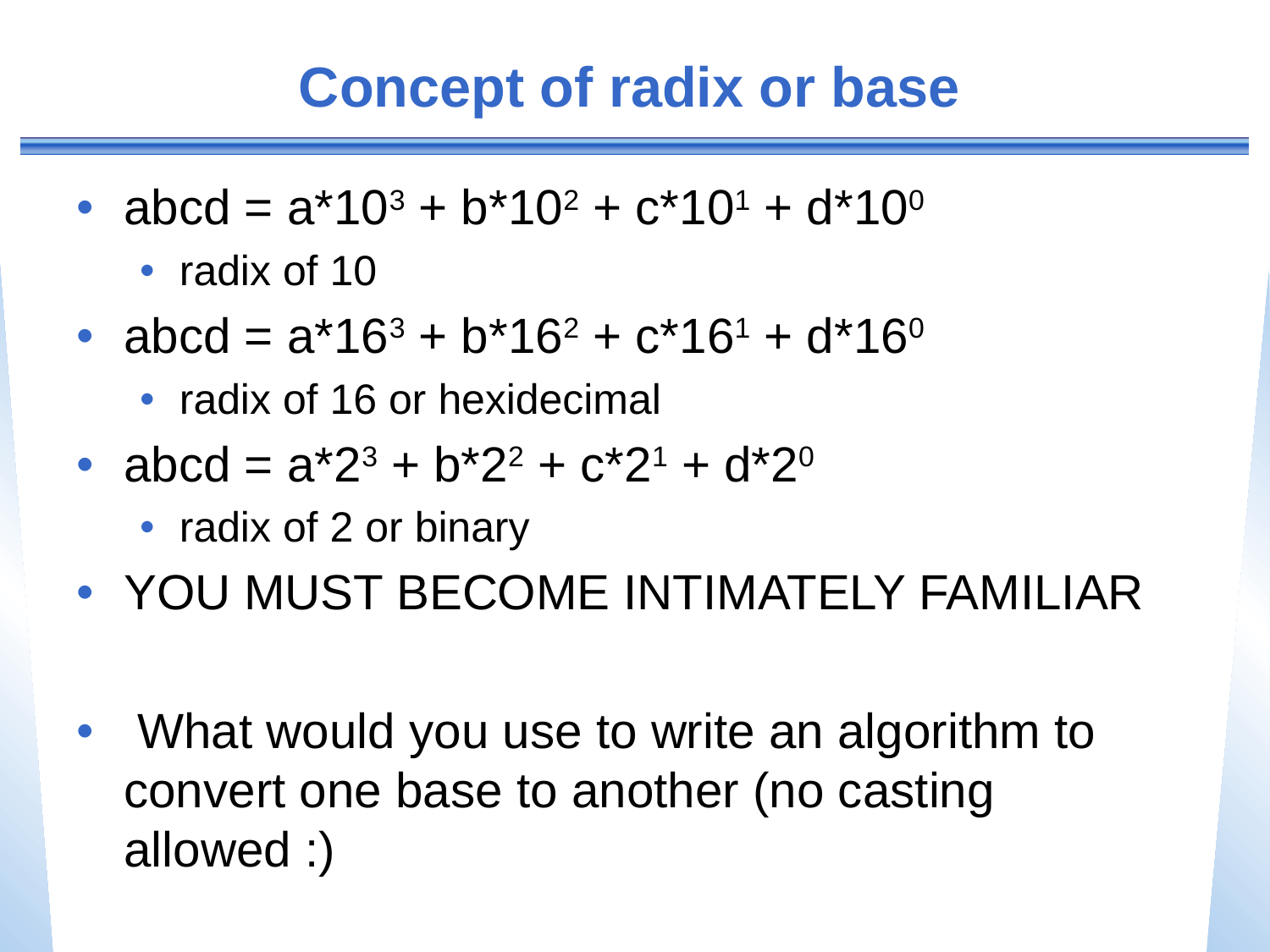

# Concept of radix or base
abcd = a*103 + b*102 + c*101 + d*100
radix of 10
abcd = a*163 + b*162 + c*161 + d*160
radix of 16 or hexidecimal
abcd = a*23 + b*22 + c*21 + d*20
radix of 2 or binary
YOU MUST BECOME INTIMATELY FAMILIAR

 What would you use to write an algorithm to convert one base to another (no casting allowed :)